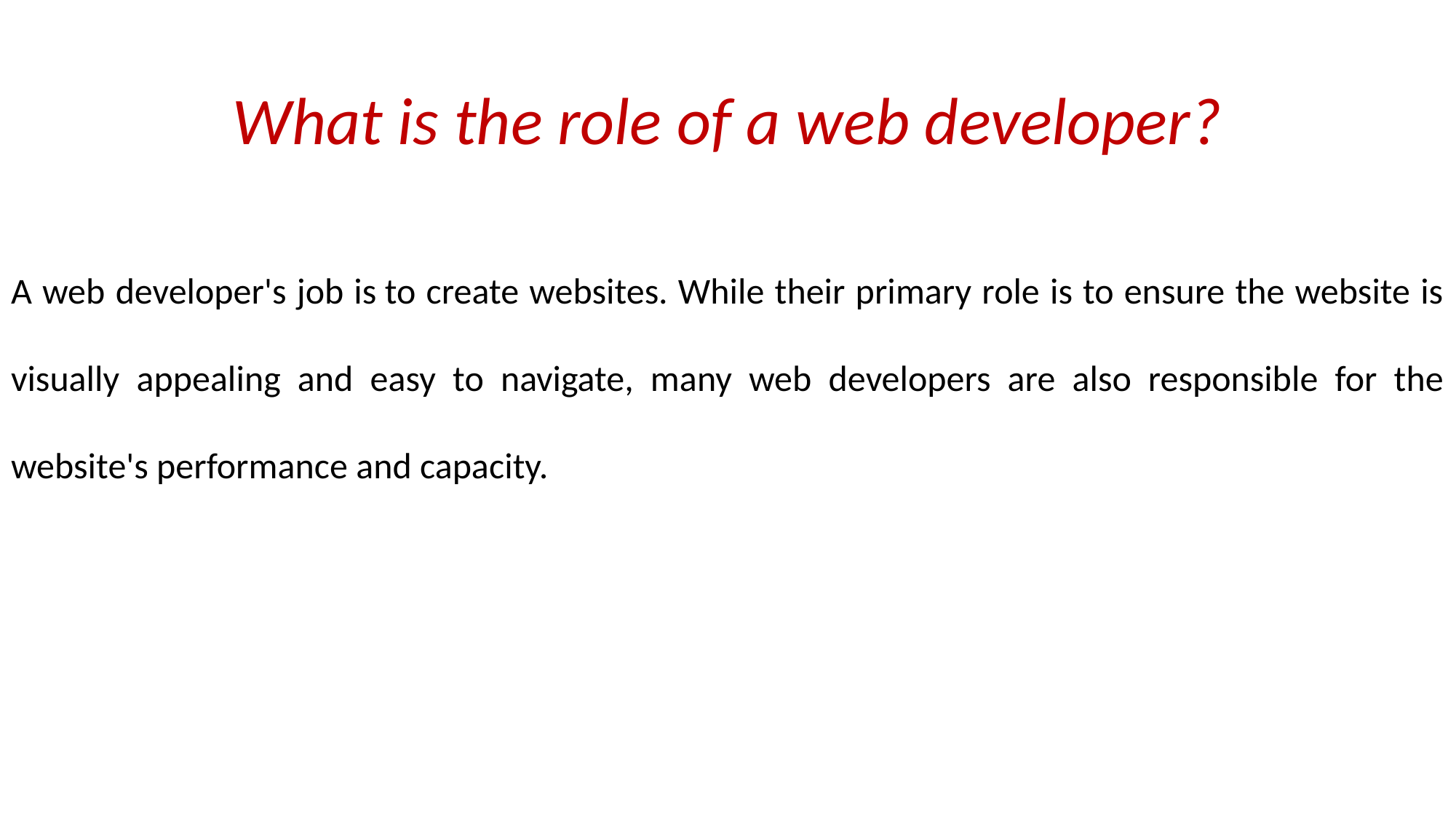

# What is the role of a web developer?
A web developer's job is to create websites. While their primary role is to ensure the website is visually appealing and easy to navigate, many web developers are also responsible for the website's performance and capacity.